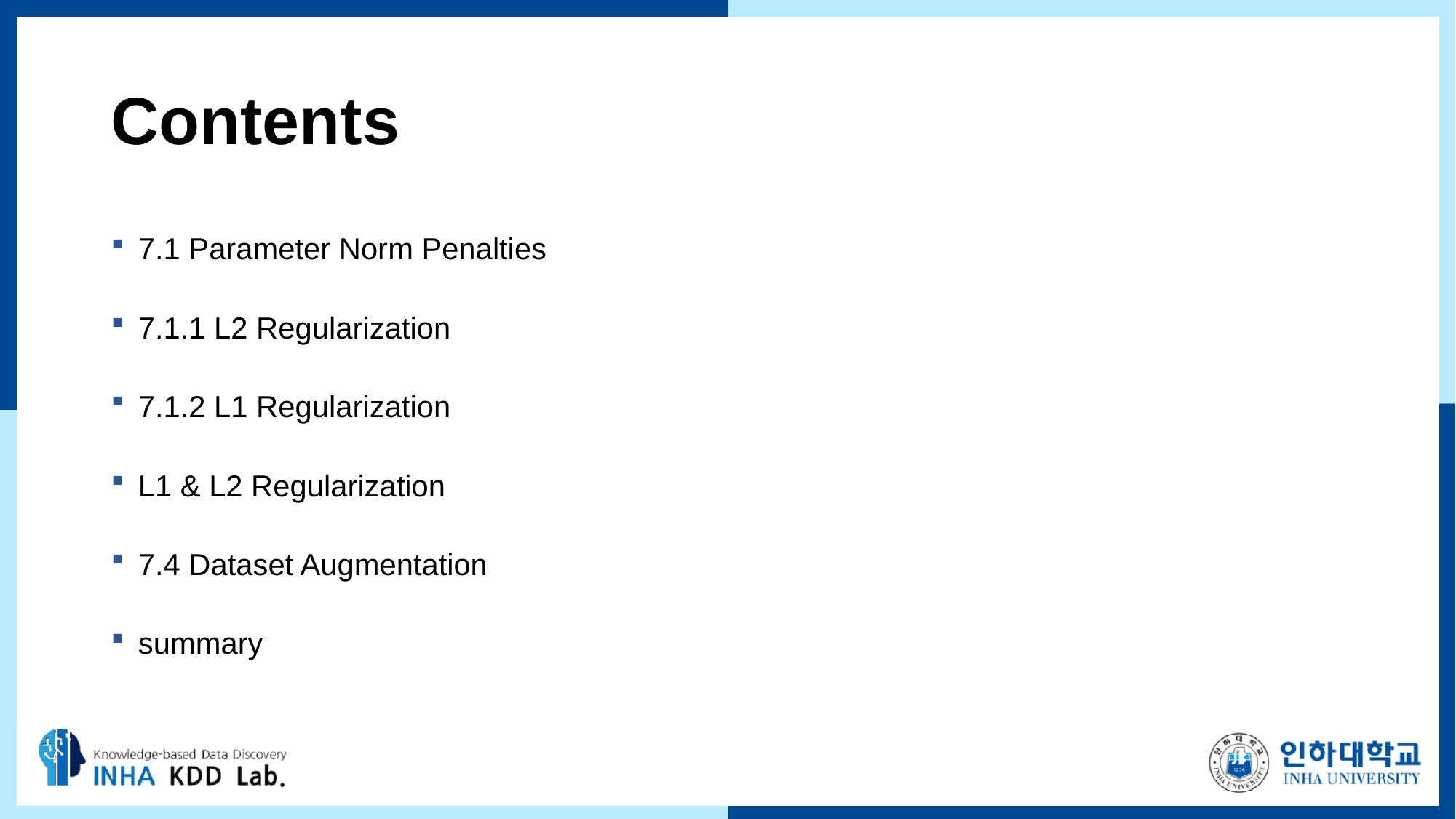

# Contents
7.1 Parameter Norm Penalties
7.1.1 L2 Regularization
7.1.2 L1 Regularization
L1 & L2 Regularization
7.4 Dataset Augmentation
summary